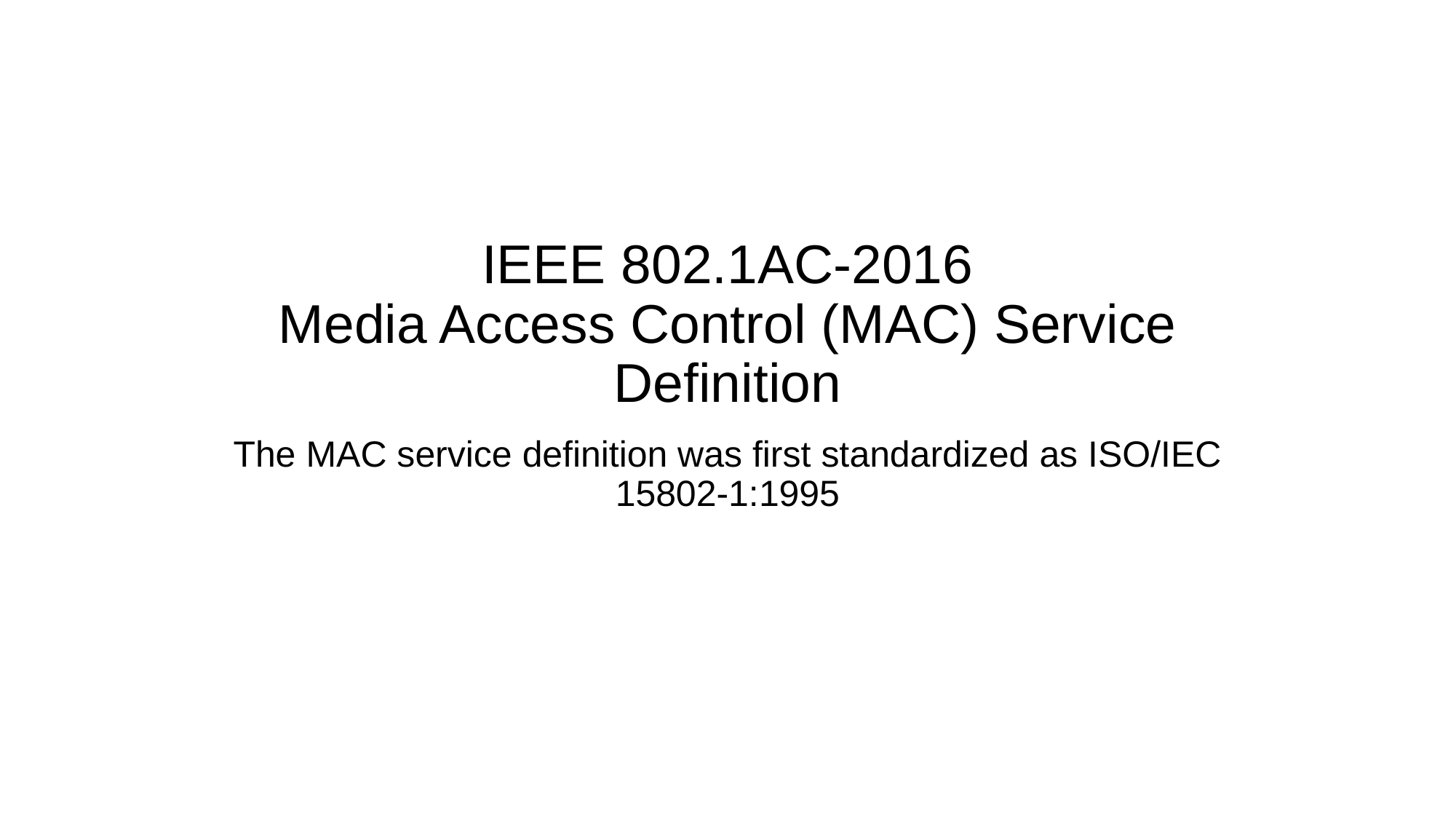

# IEEE 802.1AC-2016 Media Access Control (MAC) Service Definition
The MAC service definition was first standardized as ISO/IEC 15802-1:1995